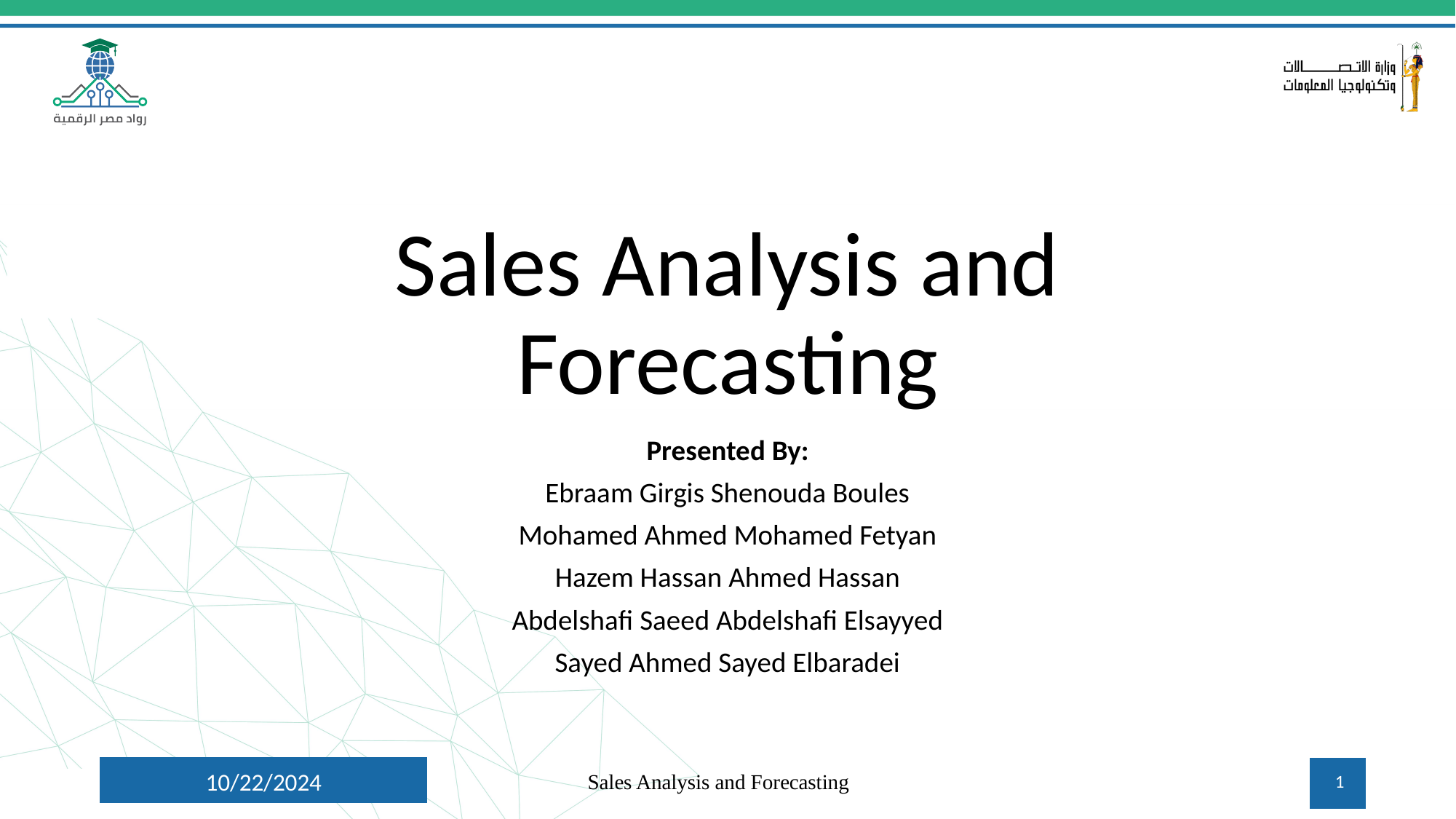

# Sales Analysis and Forecasting
Presented By:
Ebraam Girgis Shenouda Boules
Mohamed Ahmed Mohamed Fetyan
Hazem Hassan Ahmed Hassan
Abdelshafi Saeed Abdelshafi Elsayyed
Sayed Ahmed Sayed Elbaradei
10/22/2024
Sales Analysis and Forecasting
1